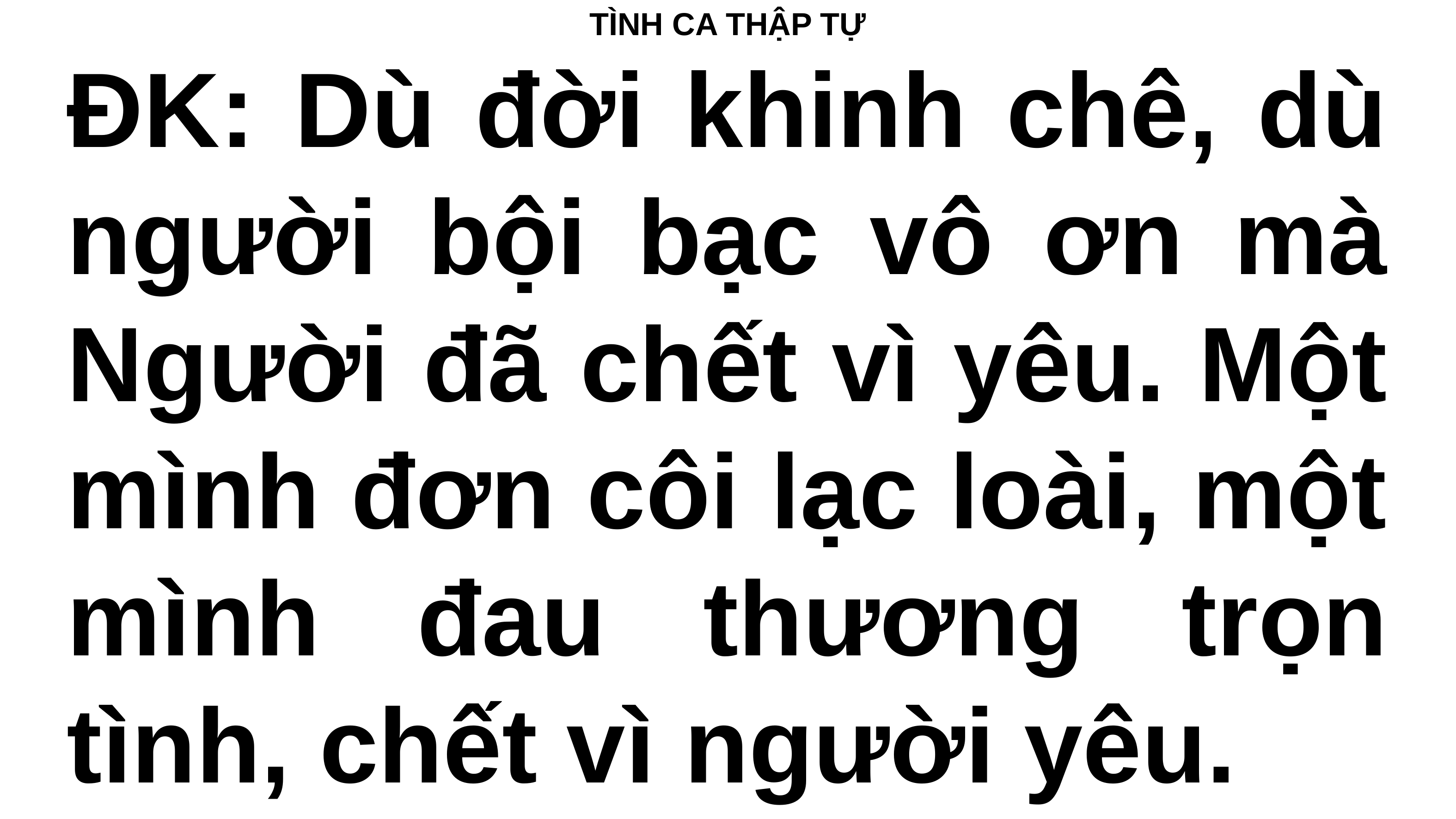

# TÌNH CA THẬP TỰ
ĐK: Dù đời khinh chê, dù người bội bạc vô ơn mà Người đã chết vì yêu. Một mình đơn côi lạc loài, một mình đau thương trọn tình, chết vì người yêu.